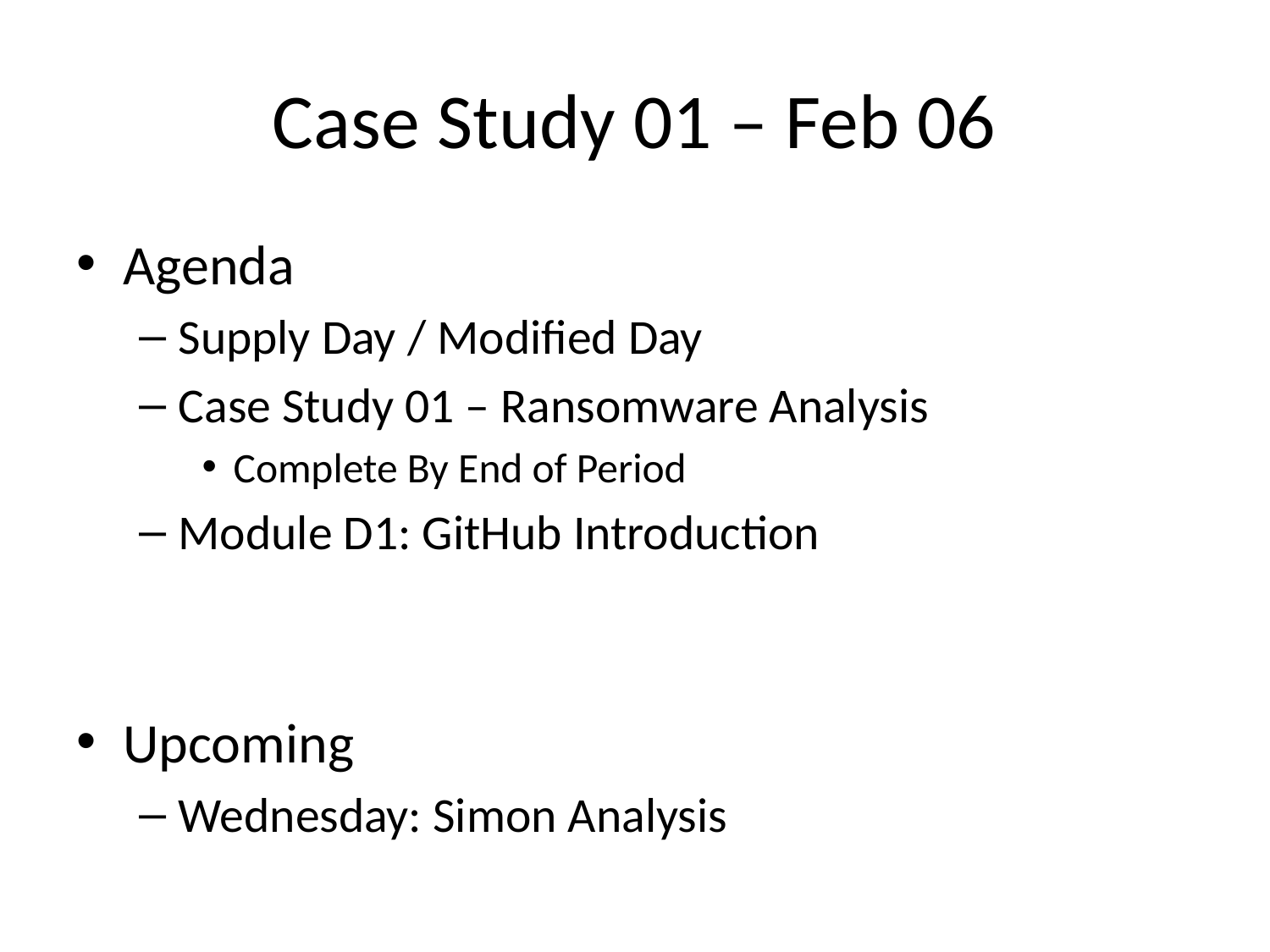

# Case Study 01 – Feb 06
Agenda
Supply Day / Modified Day
Case Study 01 – Ransomware Analysis
Complete By End of Period
Module D1: GitHub Introduction

Upcoming
Wednesday: Simon Analysis